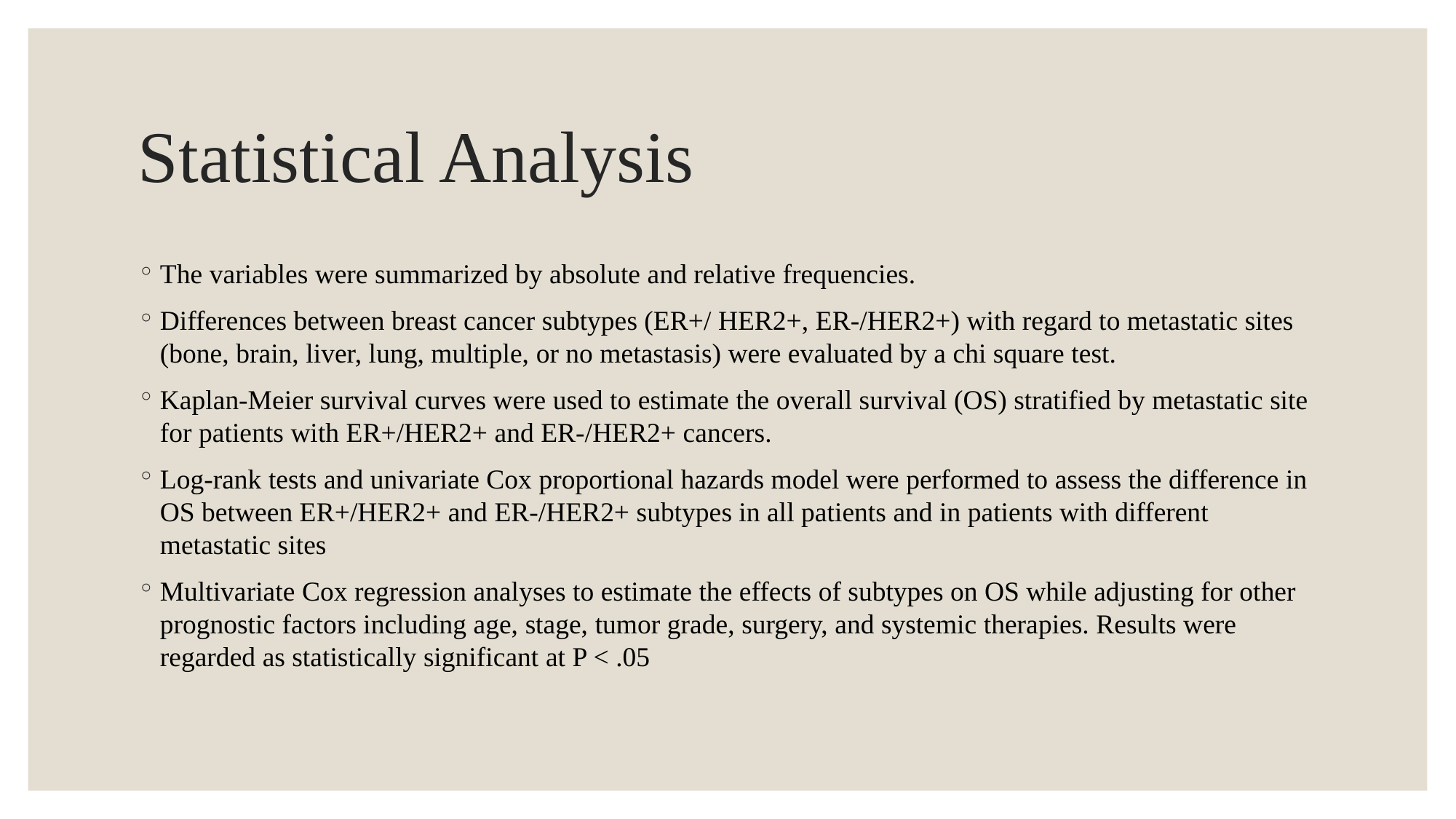

# Statistical Analysis
The variables were summarized by absolute and relative frequencies.
Differences between breast cancer subtypes (ER+/ HER2+, ER-/HER2+) with regard to metastatic sites (bone, brain, liver, lung, multiple, or no metastasis) were evaluated by a chi square test.
Kaplan-Meier survival curves were used to estimate the overall survival (OS) stratified by metastatic site for patients with ER+/HER2+ and ER-/HER2+ cancers.
Log-rank tests and univariate Cox proportional hazards model were performed to assess the difference in OS between ER+/HER2+ and ER-/HER2+ subtypes in all patients and in patients with different metastatic sites
Multivariate Cox regression analyses to estimate the effects of subtypes on OS while adjusting for other prognostic factors including age, stage, tumor grade, surgery, and systemic therapies. Results were regarded as statistically significant at P < .05